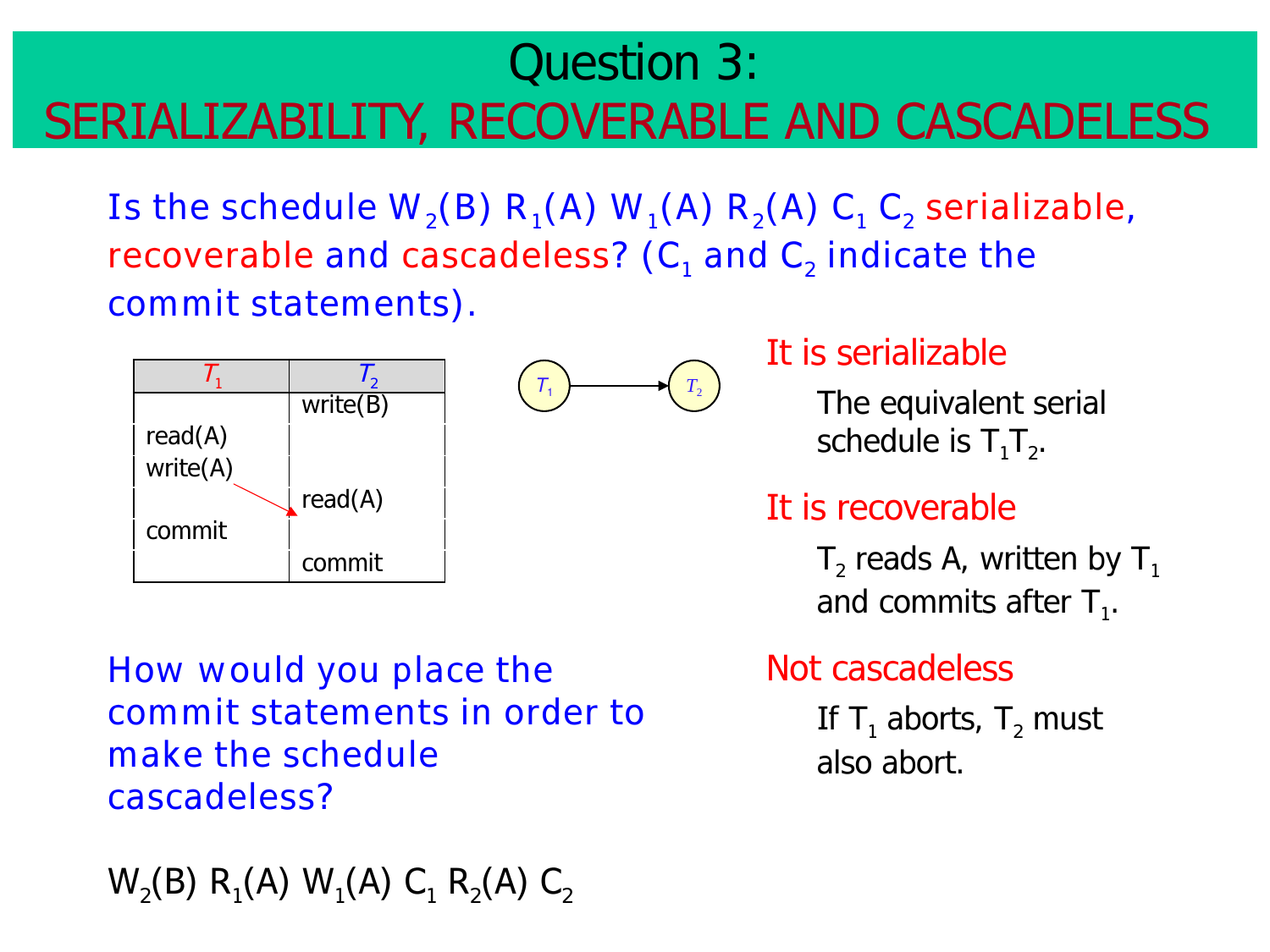

# Question 3: SERIALIZABILITY, RECOVERABLE AND CASCADELESS
Is the schedule W2(B) R1(A) W1(A) R2(A) C1 C2 serializable, recoverable and cascadeless? (C1 and C2 indicate the commit statements).
It is serializable
The equivalent serial schedule is T1T2.
It is recoverable
T2 reads A, written by T1 and commits after T1.
Not cascadeless
If T1 aborts, T2 must also abort.
| T1 | T2 |
| --- | --- |
|  | write(B) |
| read(A) |  |
| write(A) |  |
|  | read(A) |
| commit |  |
|  | commit |
T1
T2
How would you place the commit statements in order to make the schedule cascadeless?
W2(B) R1(A) W1(A) C1 R2(A) C2